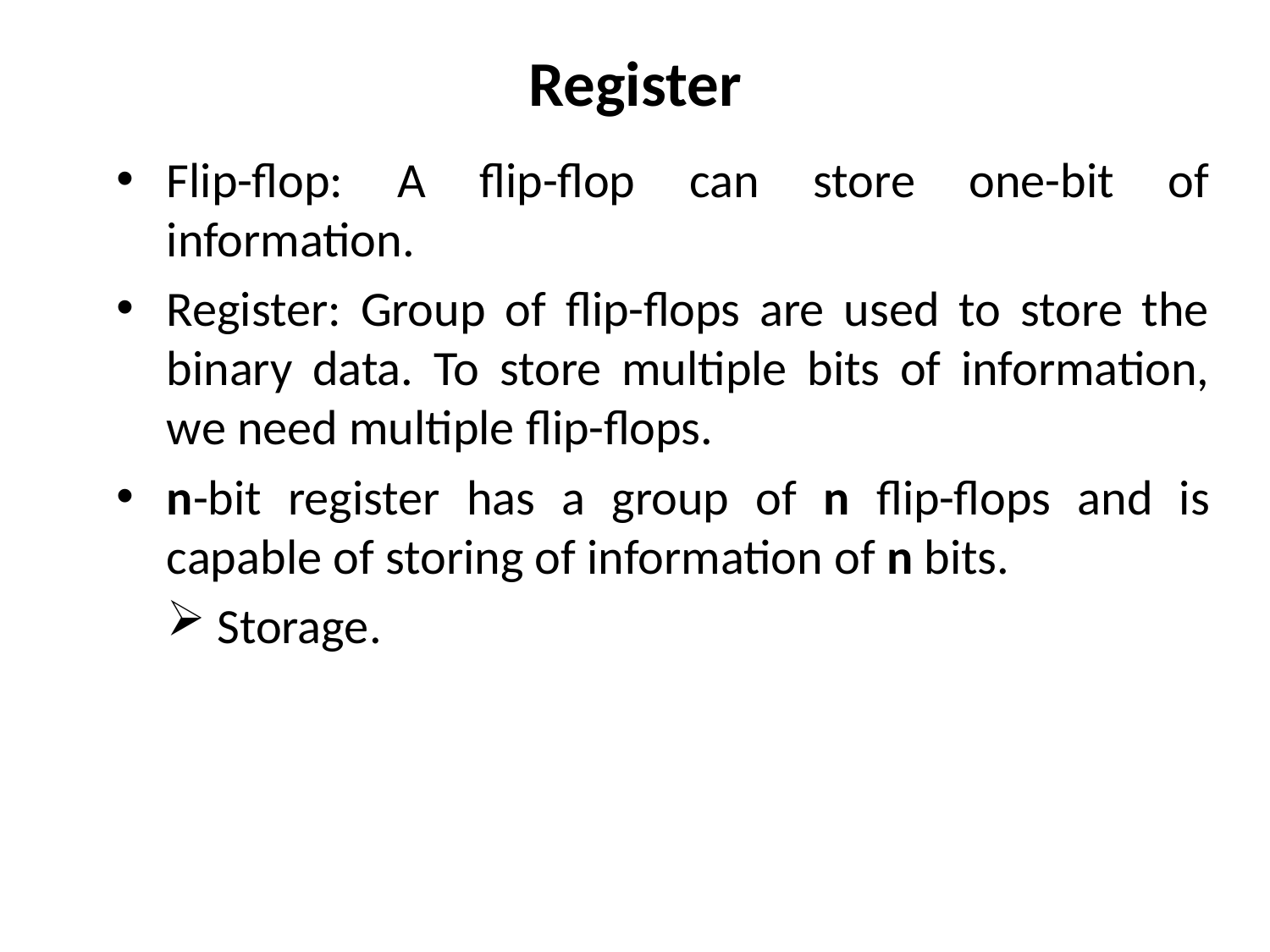

# Register
Flip-flop: A flip-flop can store one-bit of information.
Register: Group of flip-flops are used to store the binary data. To store multiple bits of information, we need multiple flip-flops.
n-bit register has a group of n flip-flops and is capable of storing of information of n bits.
Storage.